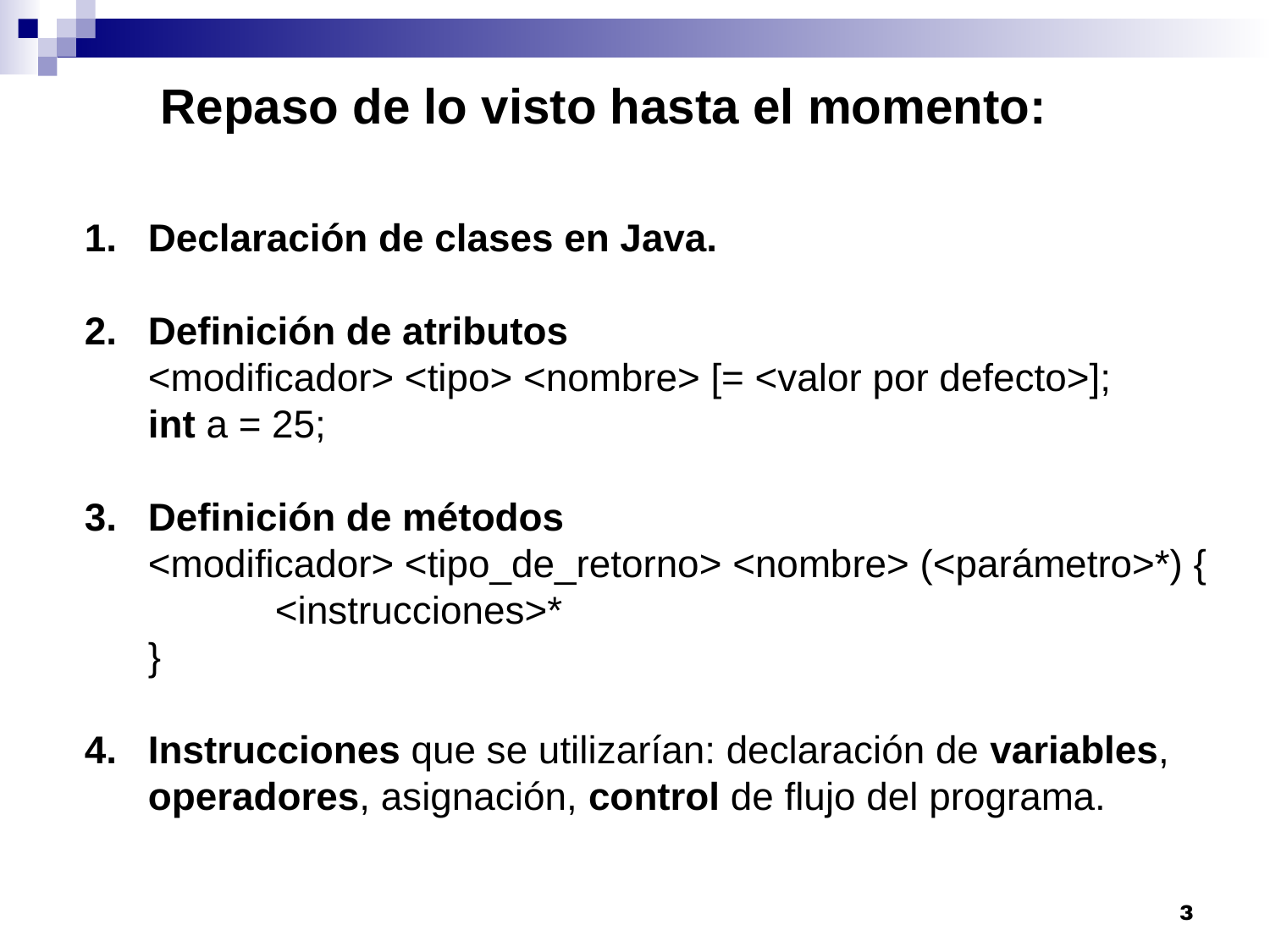

# Repaso de lo visto hasta el momento:
Declaración de clases en Java.

Definición de atributos
<modificador> <tipo> <nombre> [= <valor por defecto>];
int a = 25;

Definición de métodos
<modificador> <tipo_de_retorno> <nombre> (<parámetro>*) {    	<instrucciones>*
}

Instrucciones que se utilizarían: declaración de variables, operadores, asignación, control de flujo del programa.

3